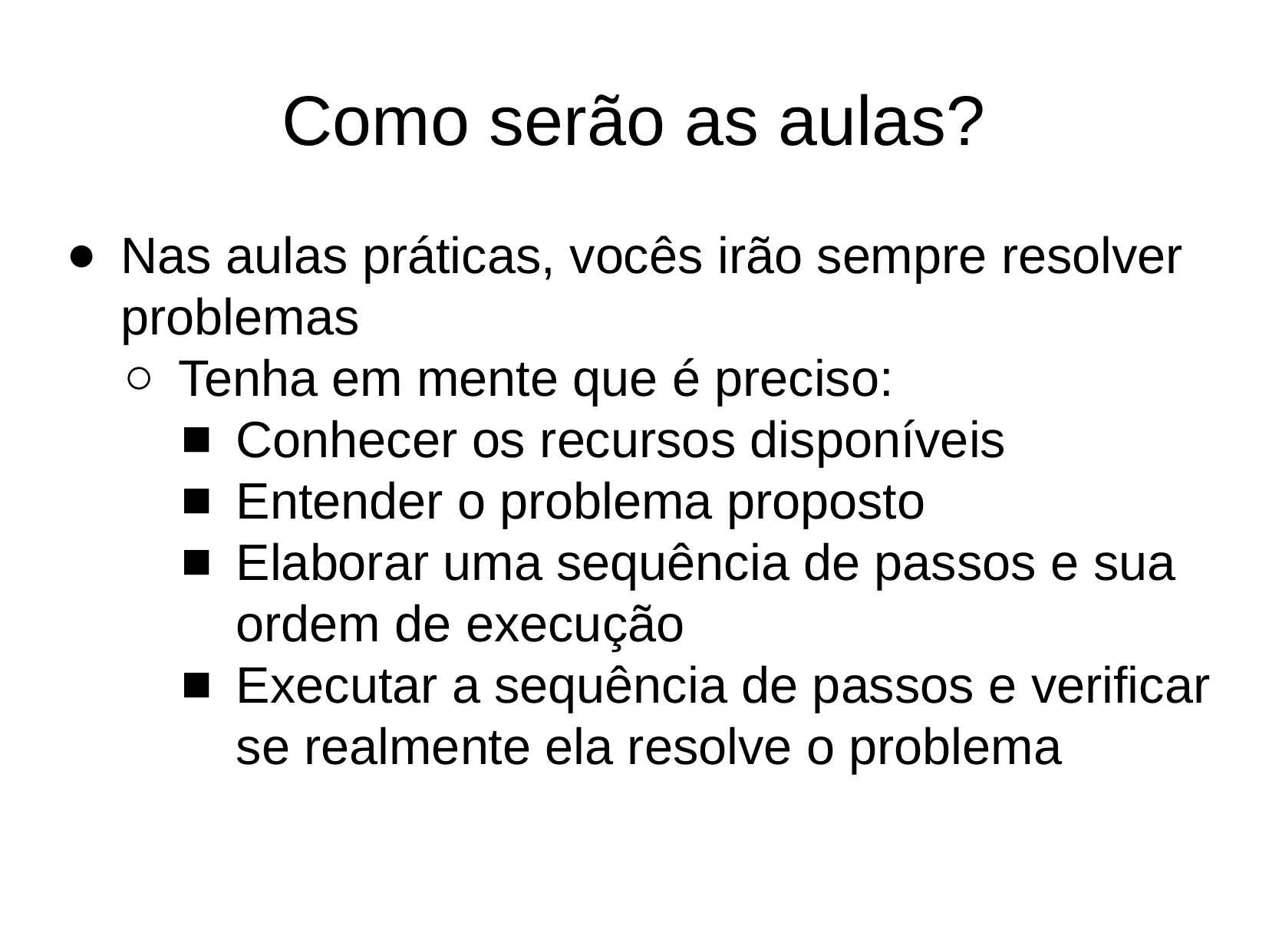

Como serão as aulas?
Nas aulas práticas, vocês irão sempre resolver problemas
Tenha em mente que é preciso:
Conhecer os recursos disponíveis
Entender o problema proposto
Elaborar uma sequência de passos e sua ordem de execução
Executar a sequência de passos e verificar se realmente ela resolve o problema